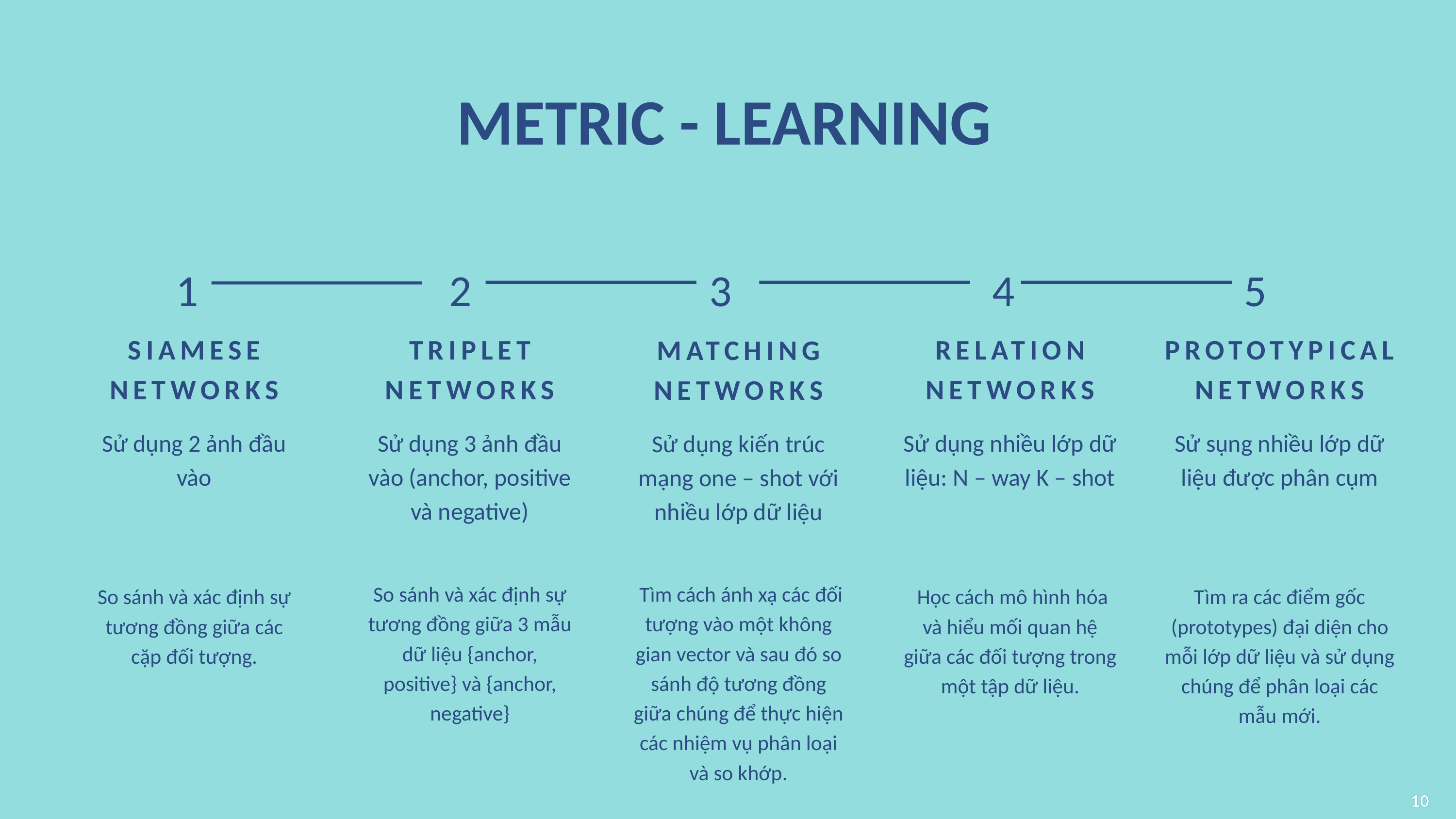

METRIC - LEARNING
1
2
3
4
5

SIAMESE
NETWORKS
Sử dụng 2 ảnh đầu vào
So sánh và xác định sự tương đồng giữa các cặp đối tượng.
TRIPLET
NETWORKS
Sử dụng 3 ảnh đầu vào (anchor, positive và negative)
So sánh và xác định sự tương đồng giữa 3 mẫu dữ liệu {anchor, positive} và {anchor, negative}
RELATION
NETWORKS
Sử dụng nhiều lớp dữ liệu: N – way K – shot
 Học cách mô hình hóa và hiểu mối quan hệ giữa các đối tượng trong một tập dữ liệu.
PROTOTYPICAL
NETWORKS
Sử sụng nhiều lớp dữ liệu được phân cụm
Tìm ra các điểm gốc (prototypes) đại diện cho mỗi lớp dữ liệu và sử dụng chúng để phân loại các mẫu mới.
MATCHING
NETWORKS
Sử dụng kiến trúc mạng one – shot với nhiều lớp dữ liệu
 Tìm cách ánh xạ các đối tượng vào một không gian vector và sau đó so sánh độ tương đồng giữa chúng để thực hiện các nhiệm vụ phân loại và so khớp.
10